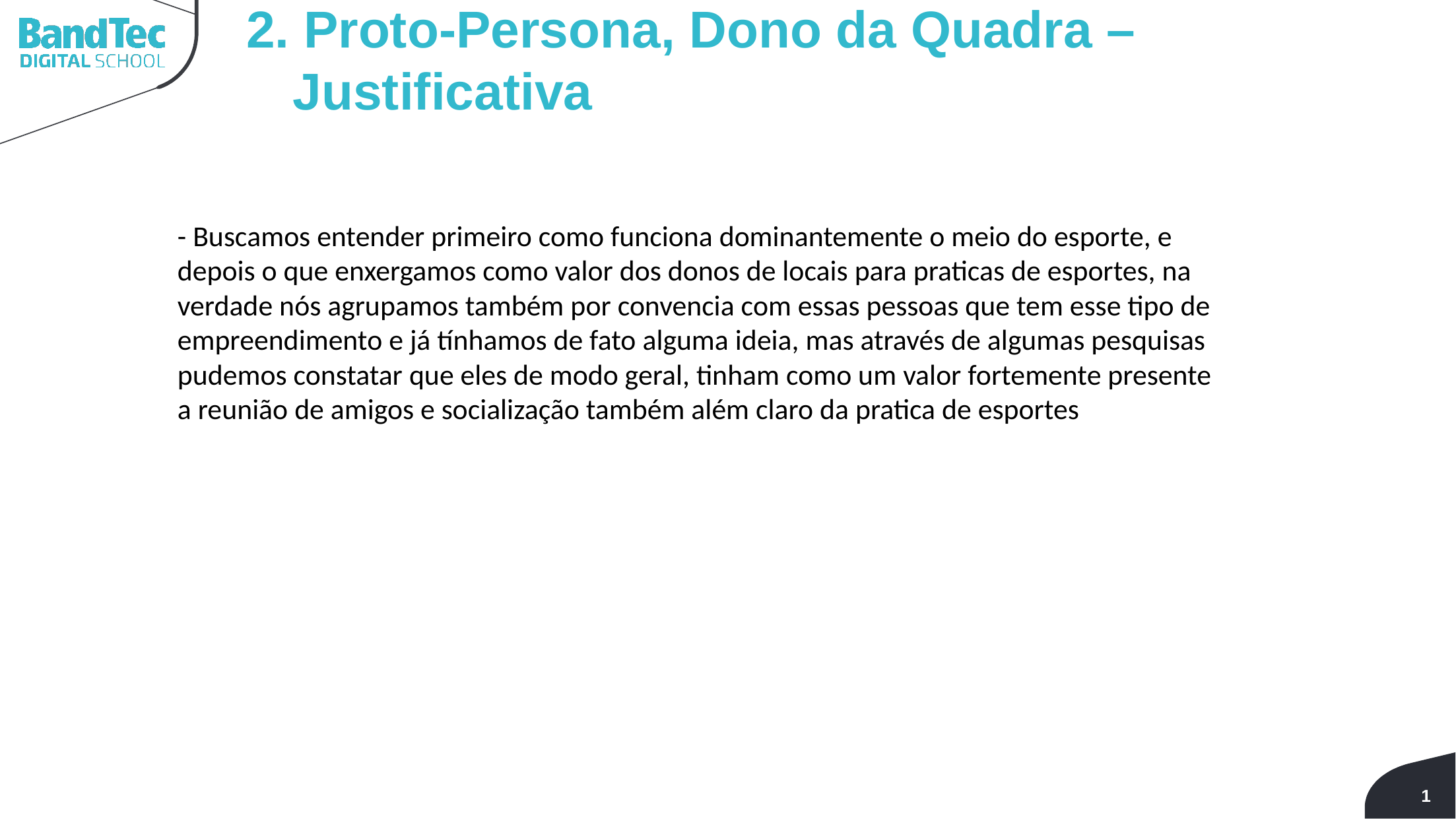

2. Proto-Persona, Dono da Quadra – Justificativa

- Buscamos entender primeiro como funciona dominantemente o meio do esporte, e depois o que enxergamos como valor dos donos de locais para praticas de esportes, na verdade nós agrupamos também por convencia com essas pessoas que tem esse tipo de empreendimento e já tínhamos de fato alguma ideia, mas através de algumas pesquisas pudemos constatar que eles de modo geral, tinham como um valor fortemente presente a reunião de amigos e socialização também além claro da pratica de esportes
1